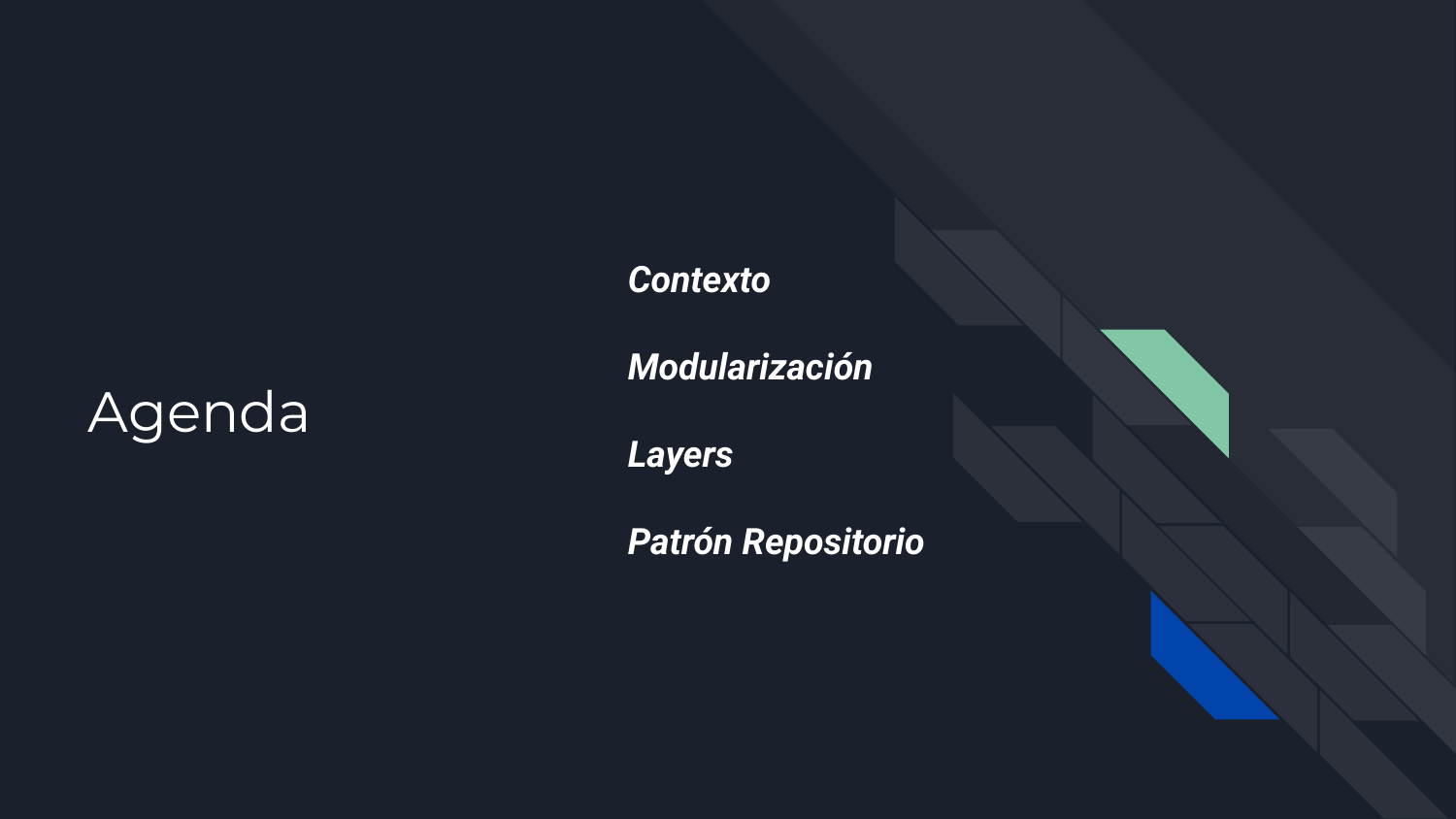

Contexto

Modularización

Layers
Patrón Repositorio
# Agenda